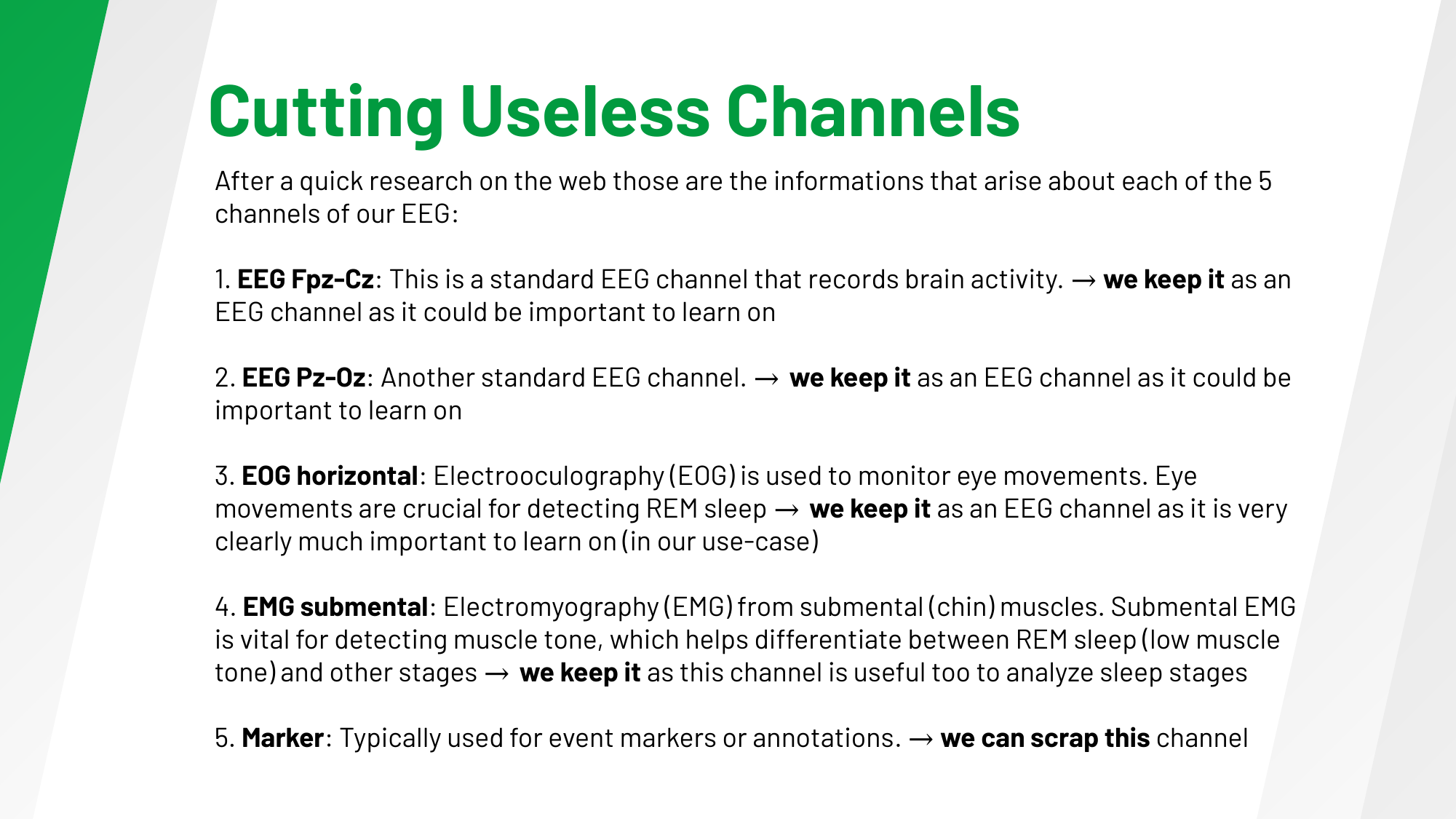

Cutting Useless Channels
After a quick research on the web those are the informations that arise about each of the 5 channels of our EEG:

1. EEG Fpz-Cz: This is a standard EEG channel that records brain activity. → we keep it as an EEG channel as it could be important to learn on

2. EEG Pz-Oz: Another standard EEG channel. → we keep it as an EEG channel as it could be important to learn on
3. EOG horizontal: Electrooculography (EOG) is used to monitor eye movements. Eye movements are crucial for detecting REM sleep → we keep it as an EEG channel as it is very clearly much important to learn on (in our use-case)
4. EMG submental: Electromyography (EMG) from submental (chin) muscles. Submental EMG is vital for detecting muscle tone, which helps differentiate between REM sleep (low muscle tone) and other stages → we keep it as this channel is useful too to analyze sleep stages
5. Marker: Typically used for event markers or annotations. → we can scrap this channel